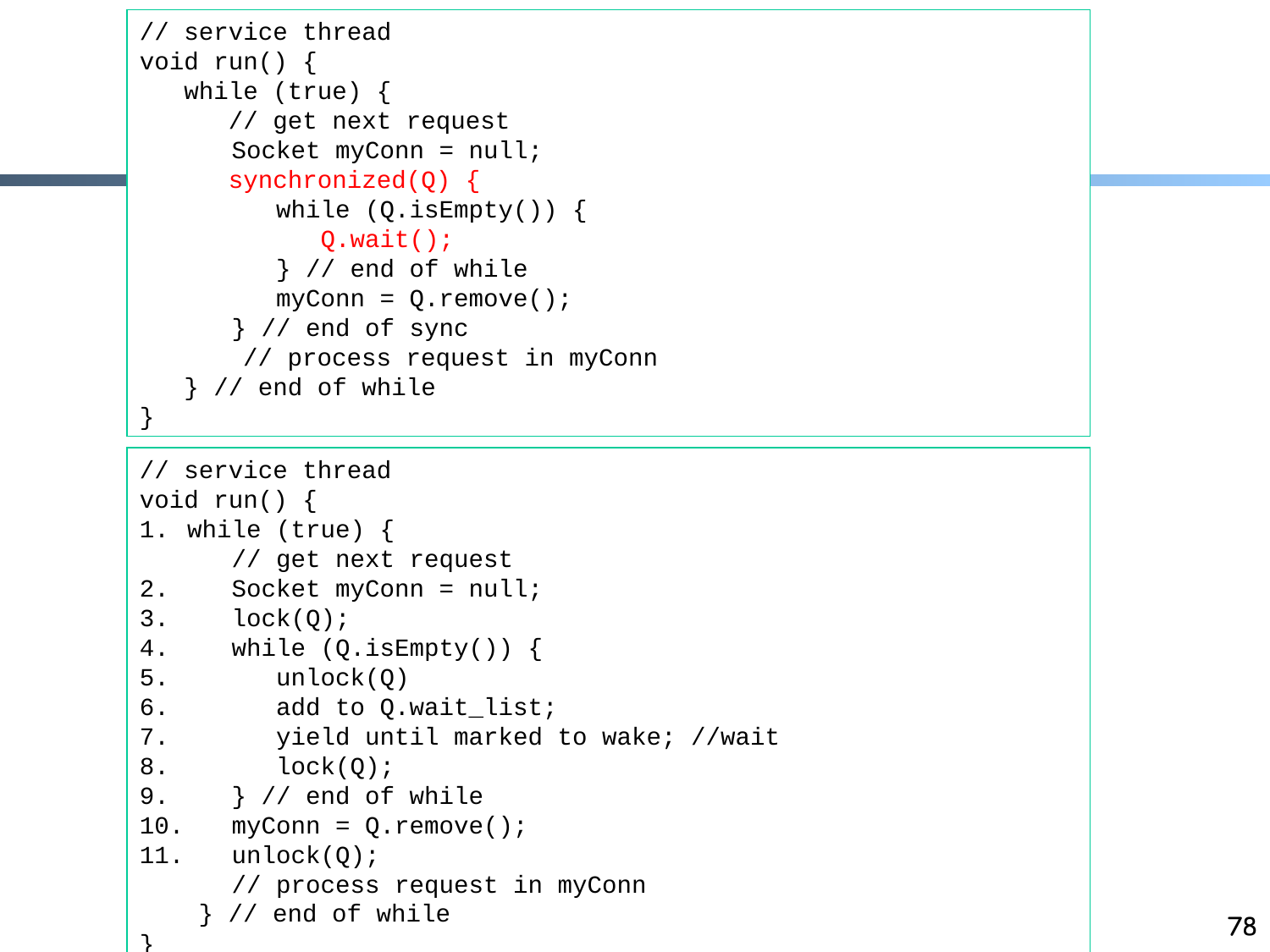

// service thread
void run() {
   while (true) {
      // get next request
   Socket myConn = null;
      synchronized(Q) {
      while (Q.isEmpty()) {
         Q.wait();
      } // end of while
      myConn = Q.remove();
   } // end of sync
       // process request in myConn
   } // end of while
}
// service thread
void run() {
while (true) {
   // get next request
   Socket myConn = null;
   lock(Q);
   while (Q.isEmpty()) {
      unlock(Q)
      add to Q.wait_list;
      yield until marked to wake; //wait
      lock(Q);
   } // end of while
   myConn = Q.remove();
   unlock(Q);
   // process request in myConn
    } // end of while
}
78